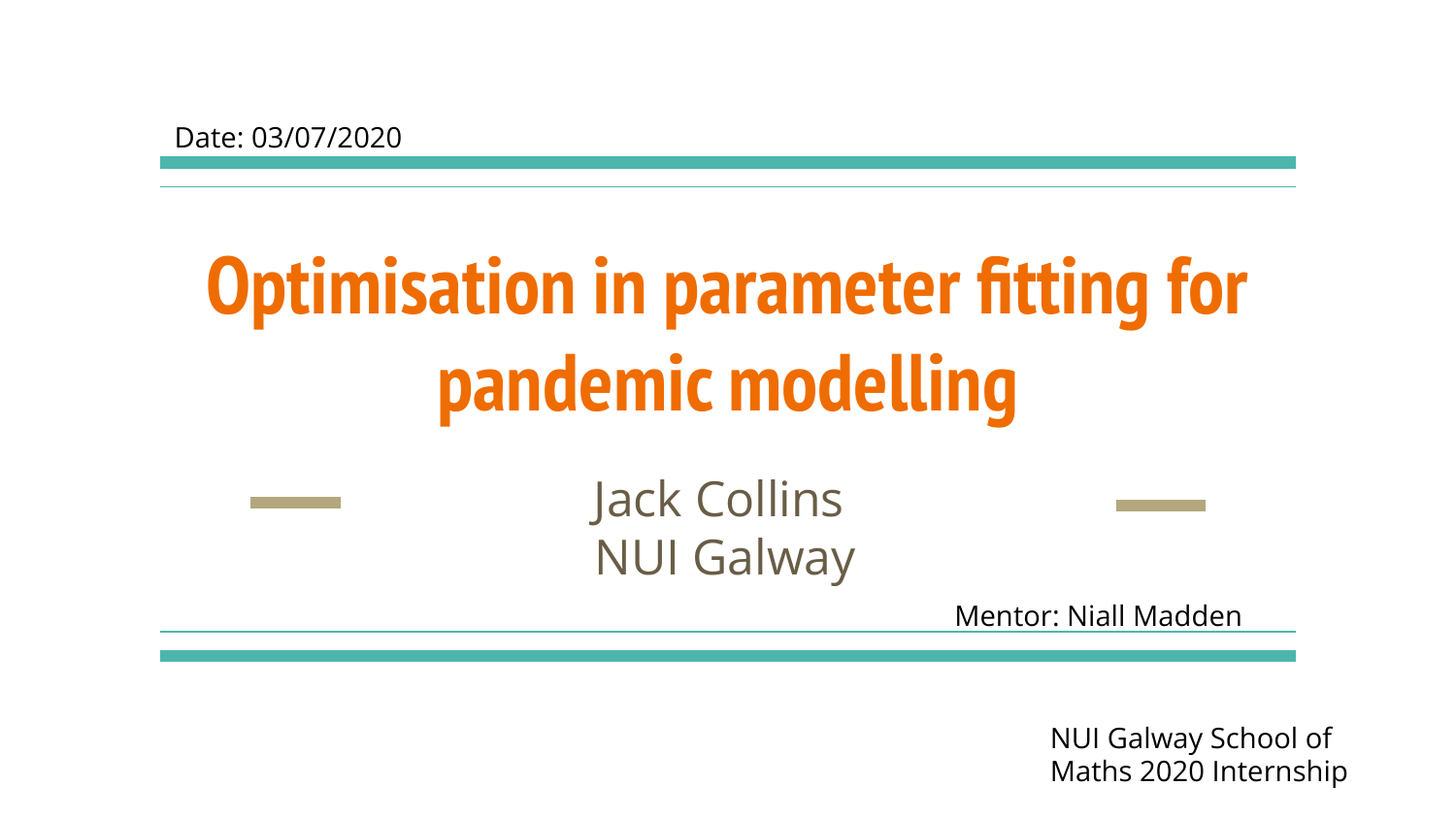

Date: 03/07/2020
# Optimisation in parameter fitting for pandemic modelling
Jack Collins
NUI Galway
Mentor: Niall Madden
NUI Galway School of Maths 2020 Internship